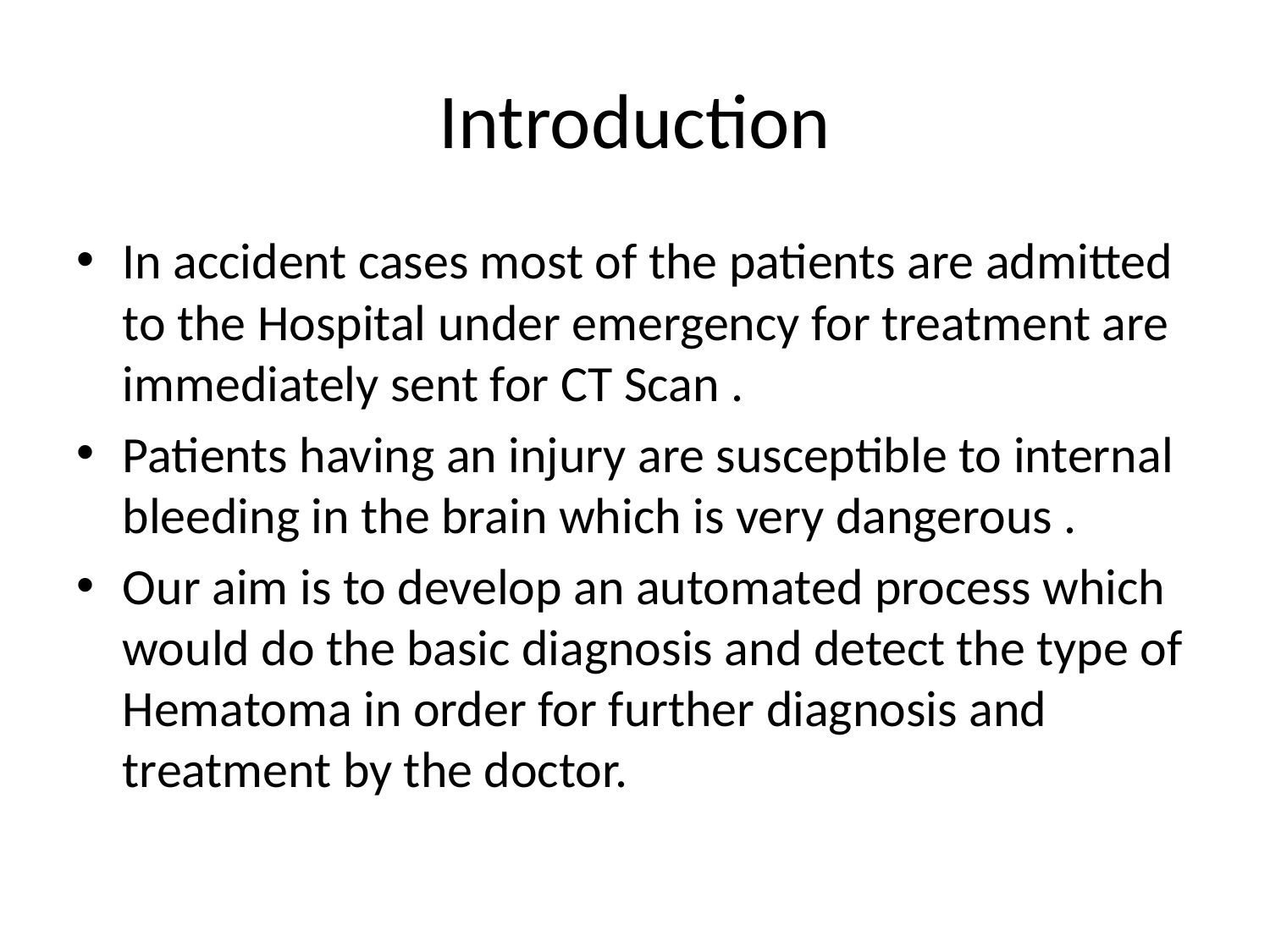

# Introduction
In accident cases most of the patients are admitted to the Hospital under emergency for treatment are immediately sent for CT Scan .
Patients having an injury are susceptible to internal bleeding in the brain which is very dangerous .
Our aim is to develop an automated process which would do the basic diagnosis and detect the type of Hematoma in order for further diagnosis and treatment by the doctor.